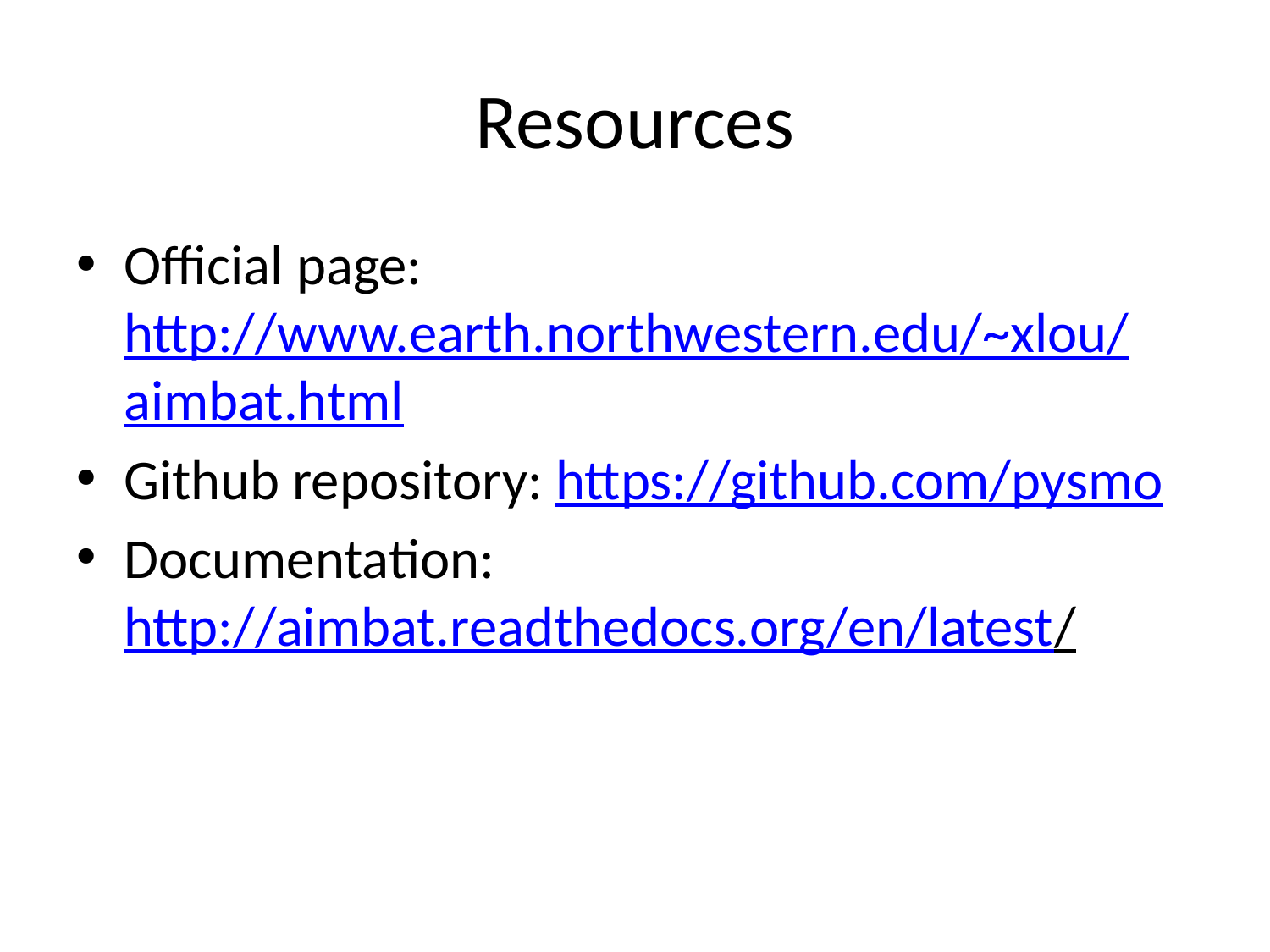

# Resources
Official page: http://www.earth.northwestern.edu/~xlou/aimbat.html
Github repository: https://github.com/pysmo
Documentation: http://aimbat.readthedocs.org/en/latest/